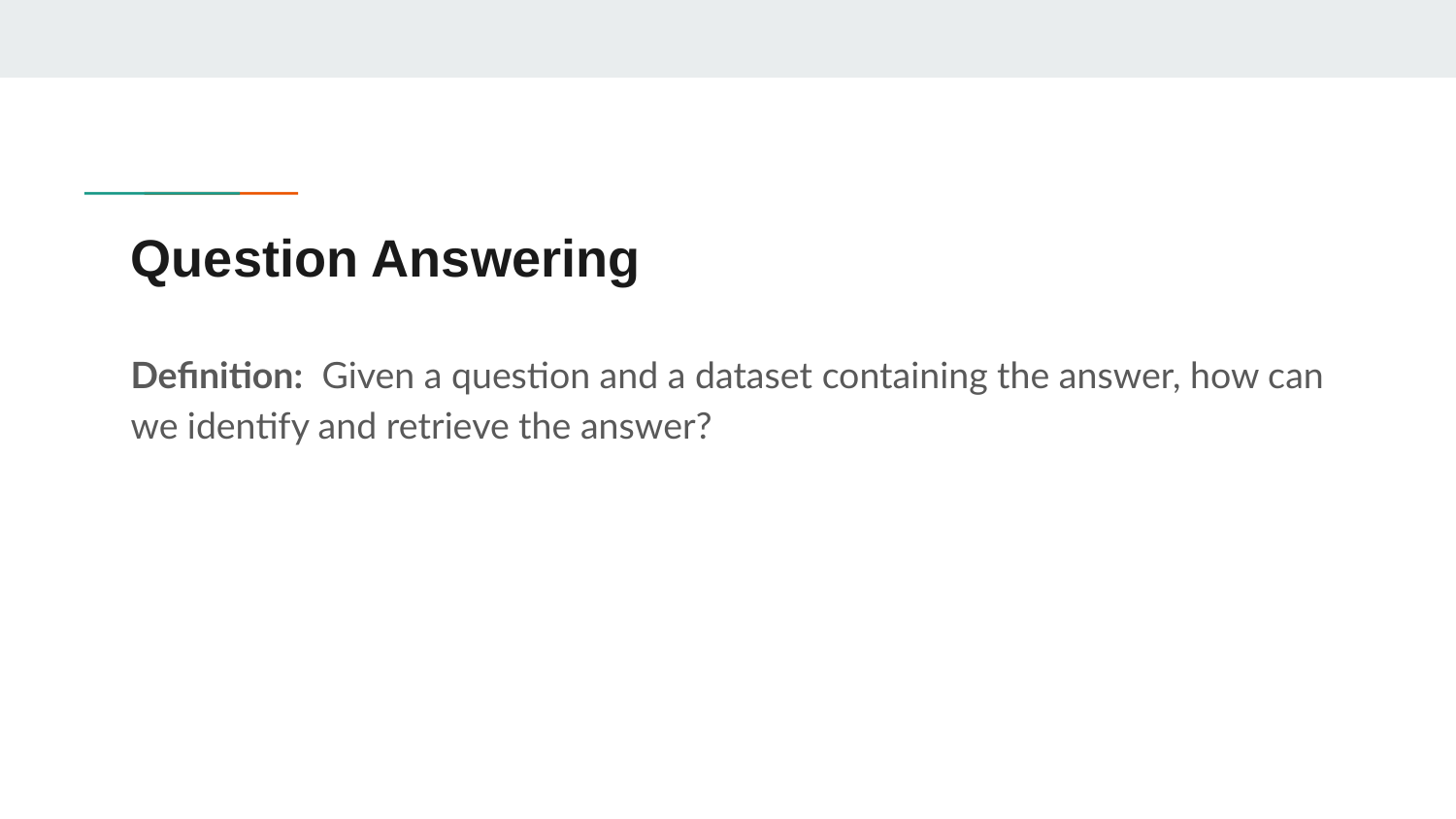

# Question Answering
Definition:  Given a question and a dataset containing the answer, how can we identify and retrieve the answer?